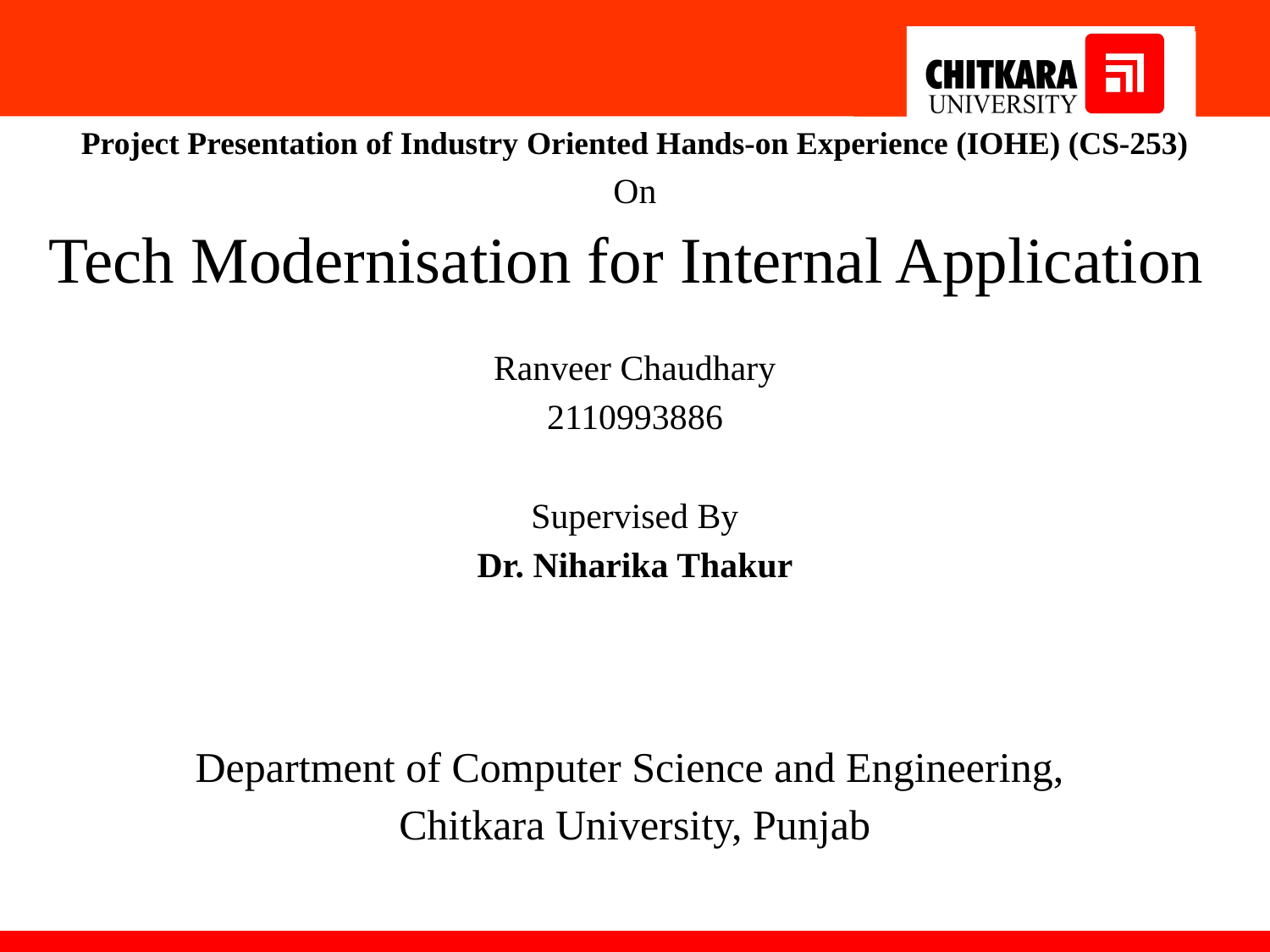

Project Presentation of Industry Oriented Hands-on Experience (IOHE) (CS-253)
On
Tech Modernisation for Internal Application
Ranveer Chaudhary
2110993886

Supervised By
Dr. Niharika Thakur

Department of Computer Science and Engineering,
Chitkara University, Punjab